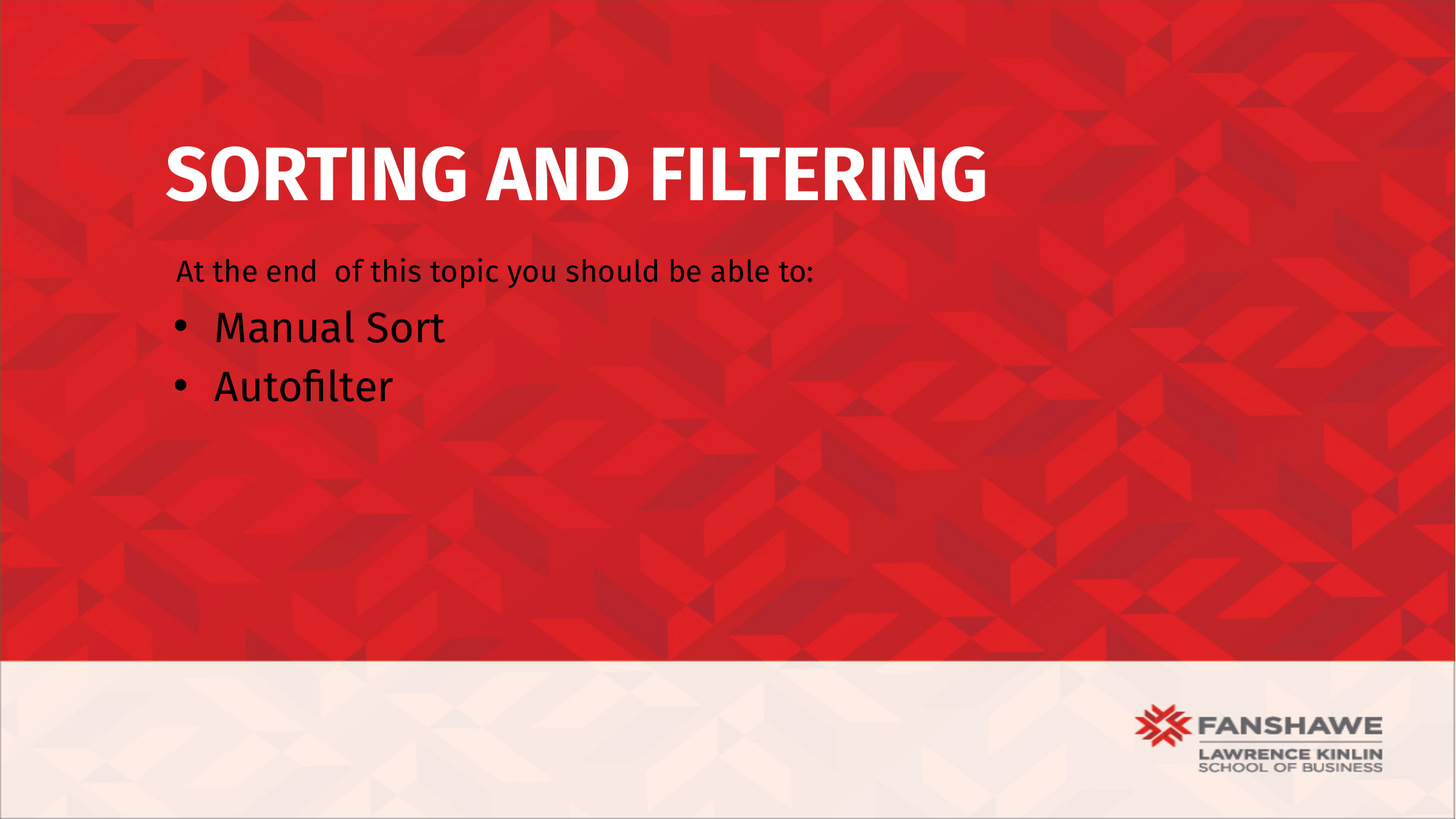

# Sorting and Filtering
Manual Sort
Autofilter